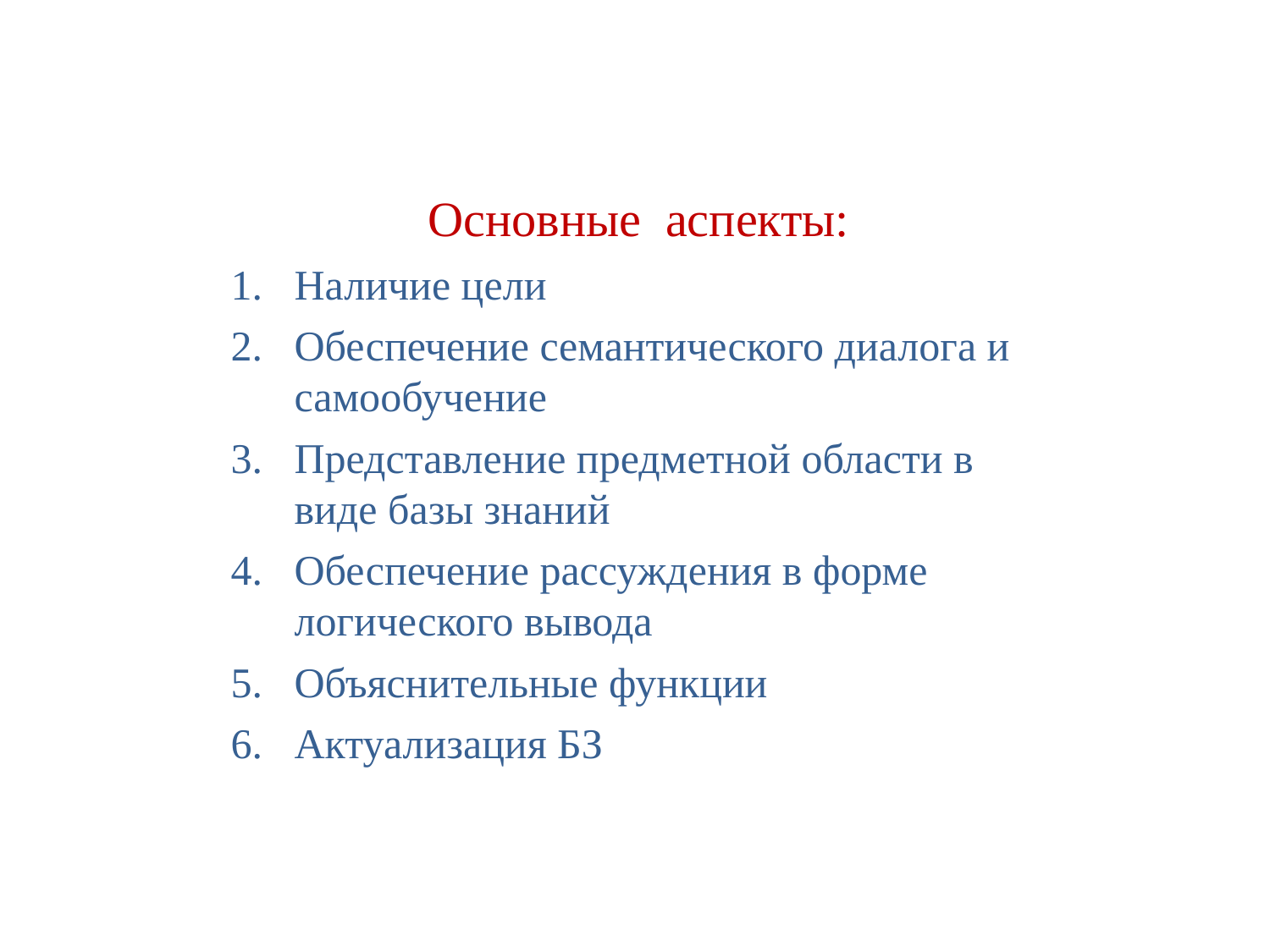

Основные  аспекты:
Наличие цели
Обеспечение семантического диалога и самообучение
Представление предметной области в виде базы знаний
Обеспечение рассуждения в форме логического вывода
Объяснительные функции
Актуализация БЗ